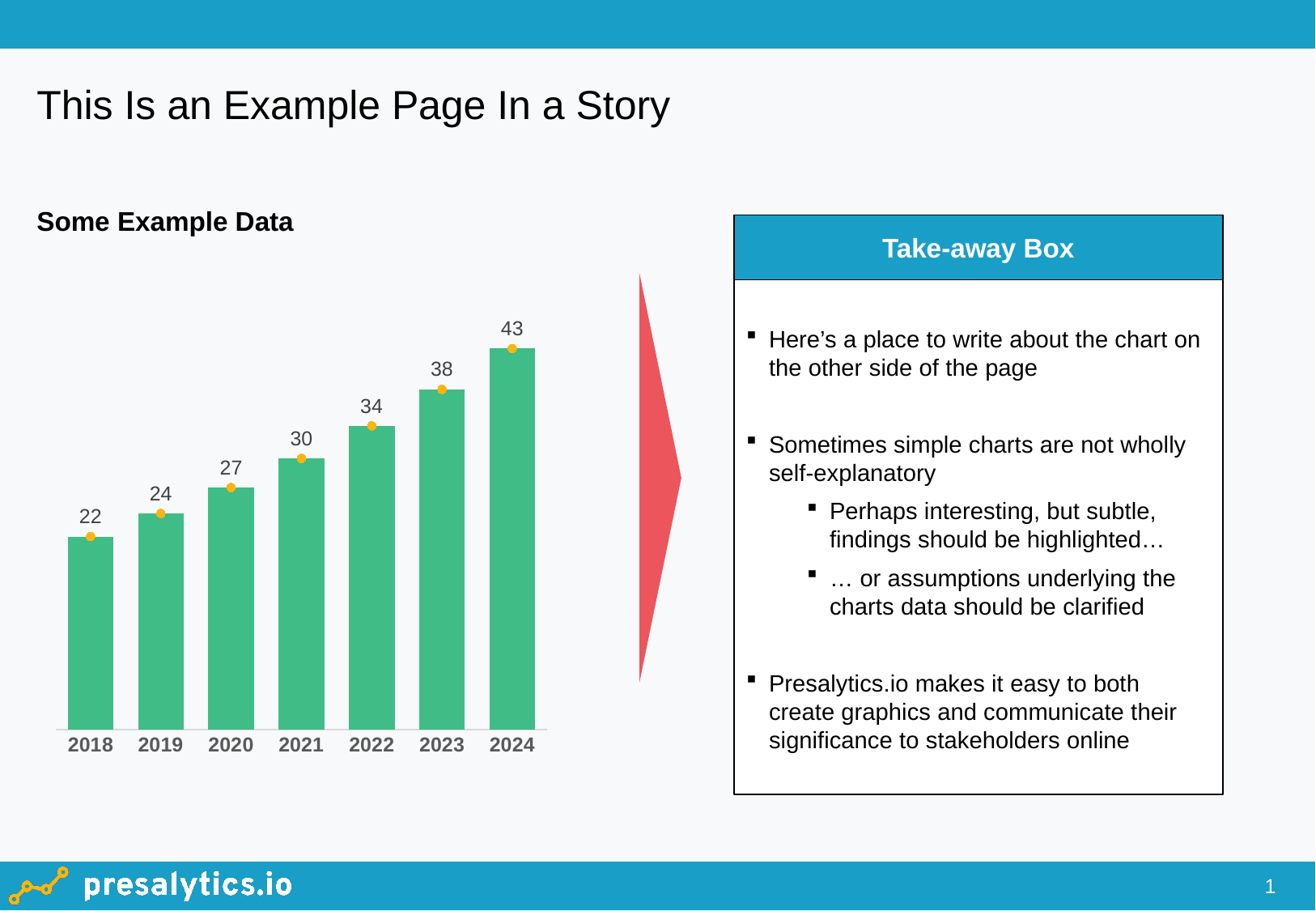

# This Is an Example Page In a Story
Some Example Data
Take-away Box

### Chart

| Category | Series 1 | total |
|---|---|---|
| 2018 | 21.6 | 21.6 |
| 2019 | 24.192000000000004 | 24.192000000000004 |
| 2020 | 27.095040000000008 | 27.095040000000008 |
| 2021 | 30.34644480000001 | 30.34644480000001 |
| 2022 | 33.98801817600002 | 33.98801817600002 |
| 2023 | 38.066580357120024 | 38.066580357120024 |
| 2024 | 42.63456999997443 | 42.63456999997443 |
Here’s a place to write about the chart on the other side of the page

Sometimes simple charts are not wholly self-explanatory
Perhaps interesting, but subtle, findings should be highlighted…
… or assumptions underlying the charts data should be clarified

Presalytics.io makes it easy to both create graphics and communicate their significance to stakeholders online

1